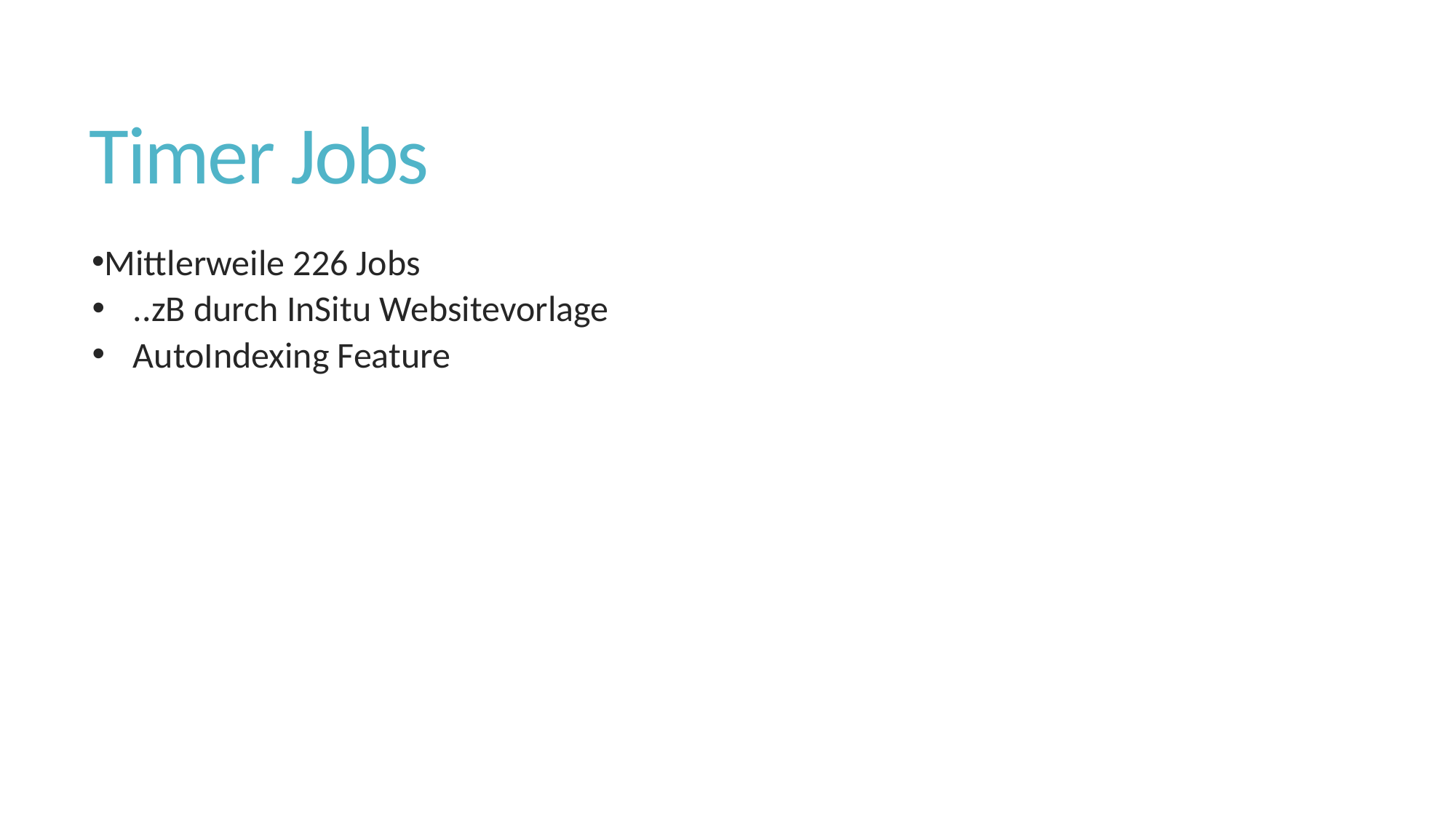

# Timer Jobs
Mittlerweile 226 Jobs
..zB durch InSitu Websitevorlage
AutoIndexing Feature